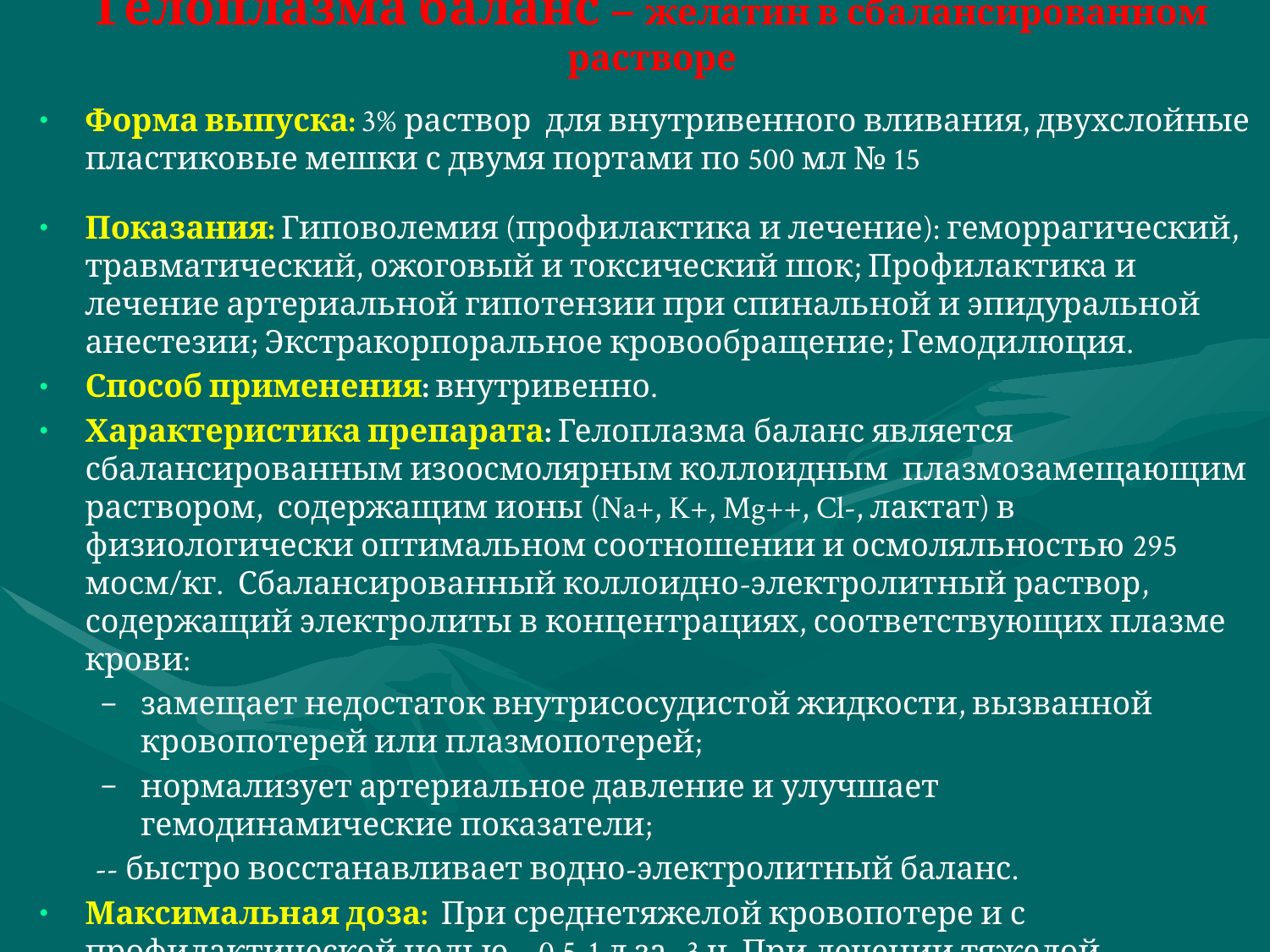

# Гелоплазма баланс – желатин в сбалансированном растворе

Форма выпуска: 3% раствор  для внутривенного вливания, двухслойные пластиковые мешки с двумя портами по 500 мл № 15

Показания: Гиповолемия (профилактика и лечение): геморрагический, травматический, ожоговый и токсический шок; Профилактика и лечение артериальной гипотензии при спинальной и эпидуральной анестезии; Экстракорпоральное кровообращение; Гемодилюция.
Способ применения: внутривенно.
Характеристика препарата: Гелоплазма баланс является сбалансированным изоосмолярным коллоидным  плазмозамещающим  раствором,  содержащим ионы (Na+, K+, Mg++, Cl-, лактат) в физиологически оптимальном соотношении и осмоляльностью 295 мосм/кг.  Сбалансированный коллоидно-электролитный раствор,  содержащий электролиты в концентрациях, соответствующих плазме крови:
замещает недостаток внутрисосудистой жидкости, вызванной кровопотерей или плазмопотерей;
нормализует артериальное давление и улучшает гемодинамические показатели;
        -- быстро восстанавливает водно-электролитный баланс.
Максимальная доза:  При среднетяжелой кровопотере и с профилактической целью – 0.5-1 л за -3 ч. При лечении тяжелой гиповолемии – 1-2 л. В экстренных, угрожающих жизни ситуациях - 500 мл в виде быстрой инфузии (под давлением). Для поддержания ОЦК при шоке – до 10-15 л в сутки.